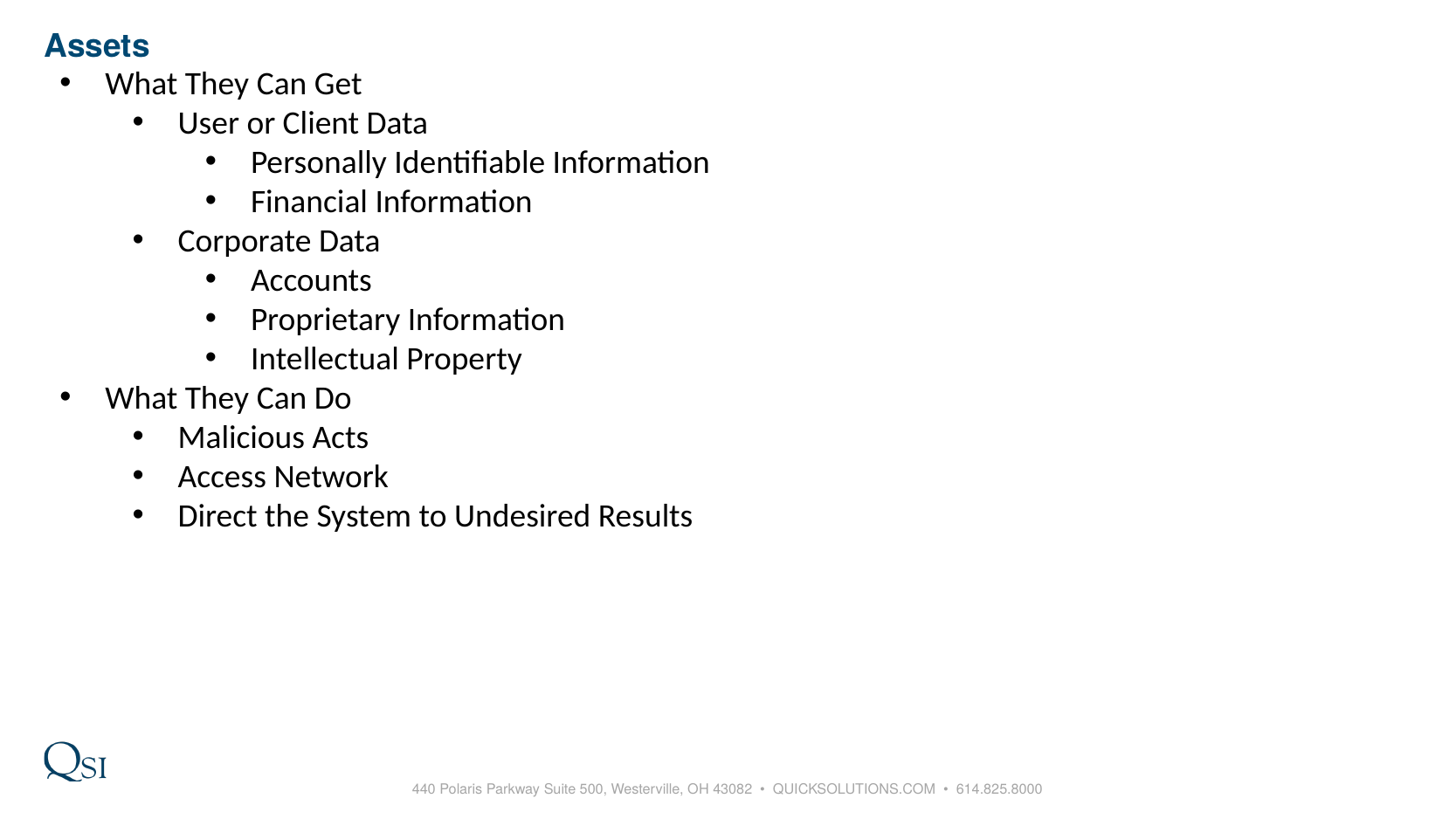

# Assets
What They Can Get
User or Client Data
Personally Identifiable Information
Financial Information
Corporate Data
Accounts
Proprietary Information
Intellectual Property
What They Can Do
Malicious Acts
Access Network
Direct the System to Undesired Results